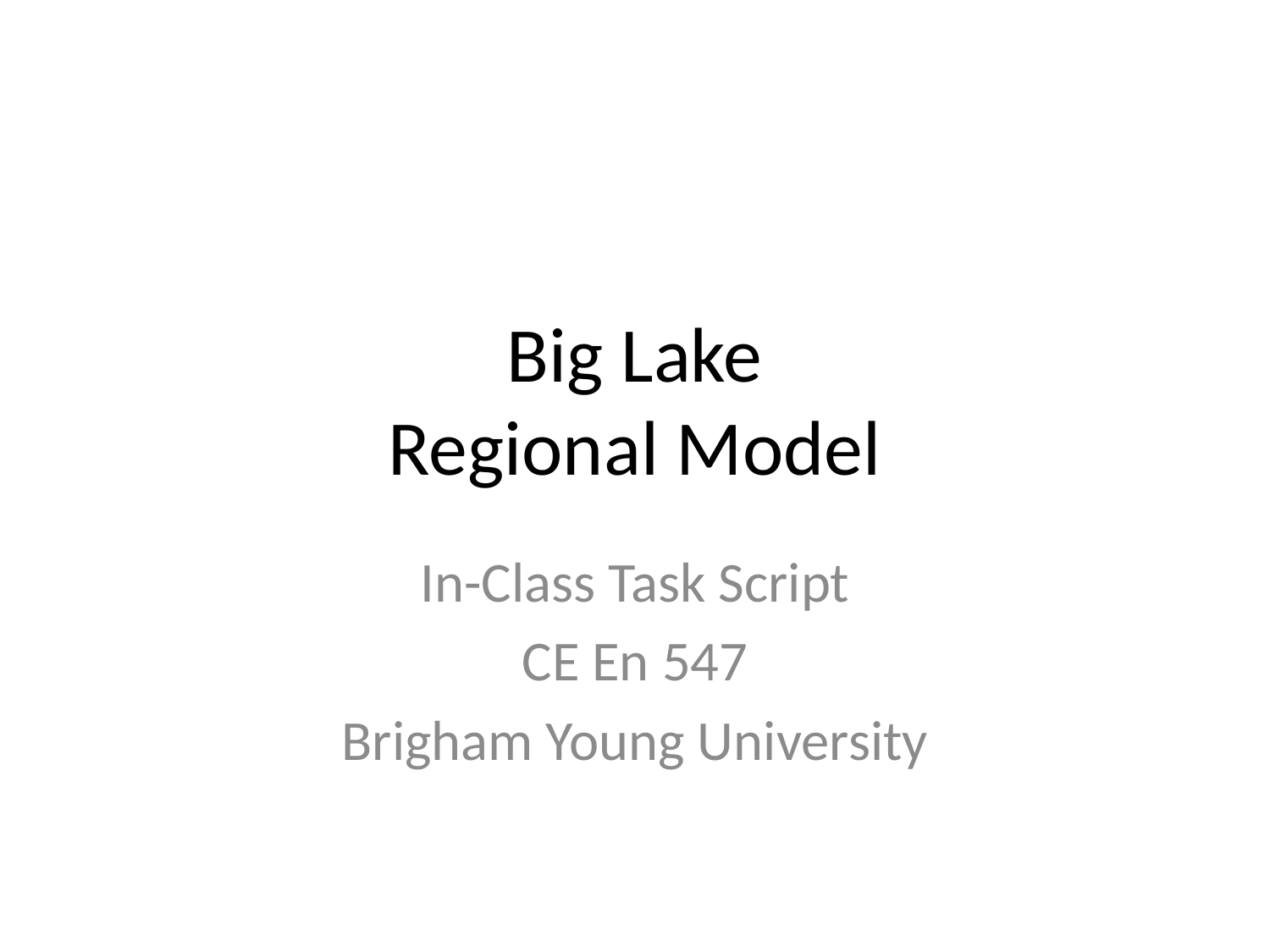

# Big Lake Regional Model
In-Class Task Script
CE En 547
Brigham Young University